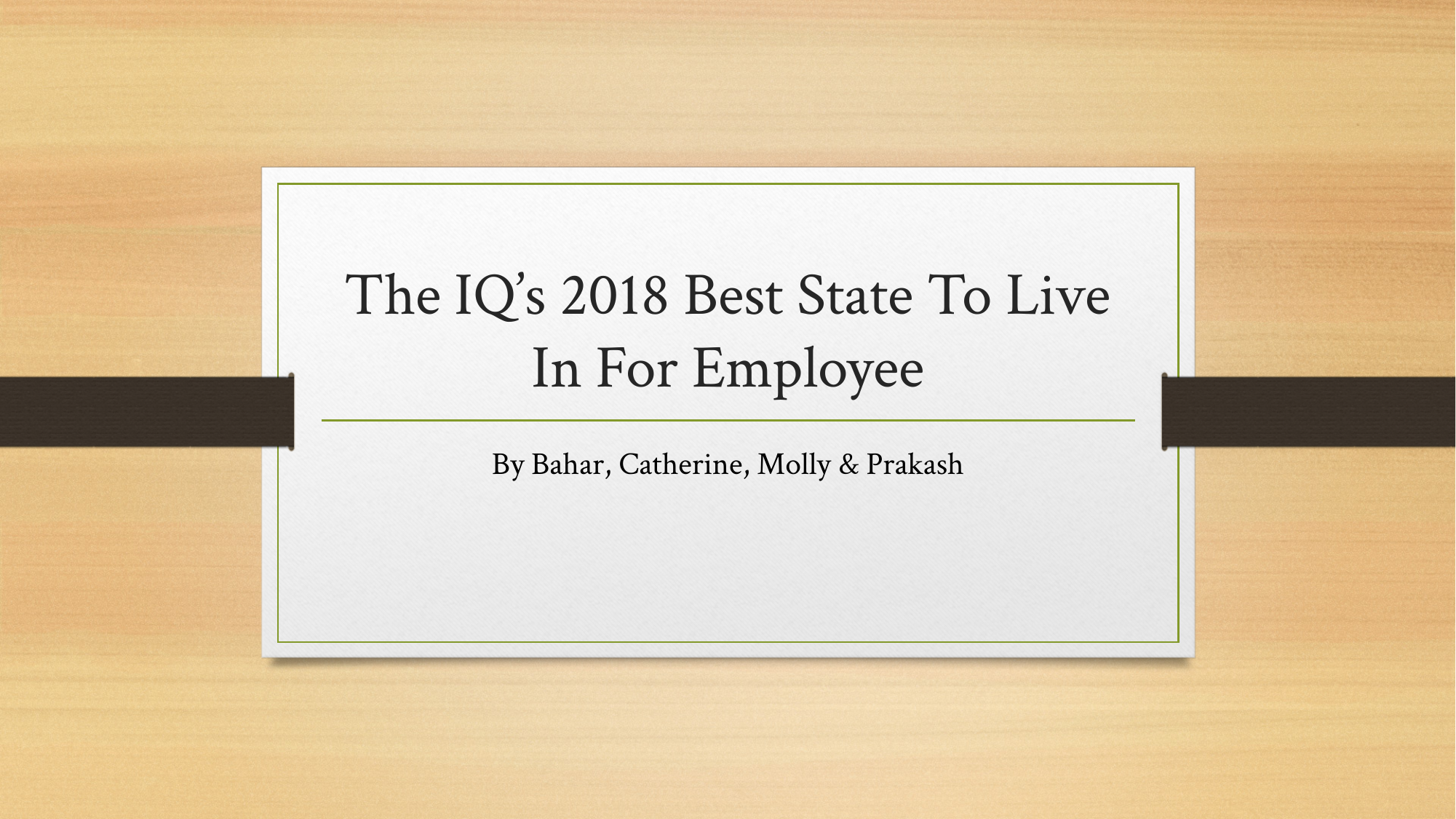

# The IQ’s 2018 Best State To Live In For Employee
By Bahar, Catherine, Molly & Prakash